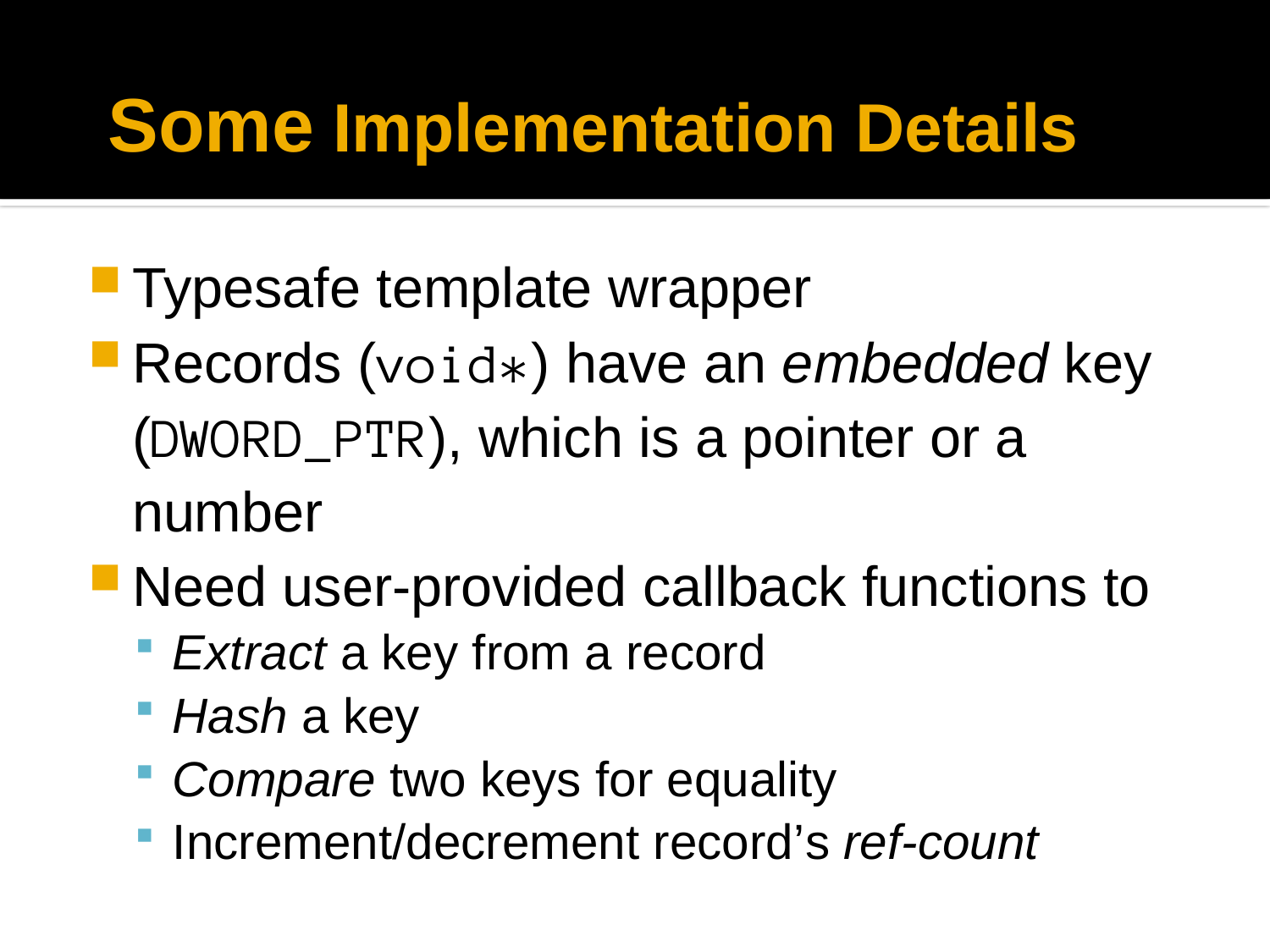

# Some Implementation Details
Typesafe template wrapper
Records (void*) have an embedded key (DWORD_PTR), which is a pointer or a number
Need user-provided callback functions to
Extract a key from a record
Hash a key
Compare two keys for equality
Increment/decrement record’s ref-count